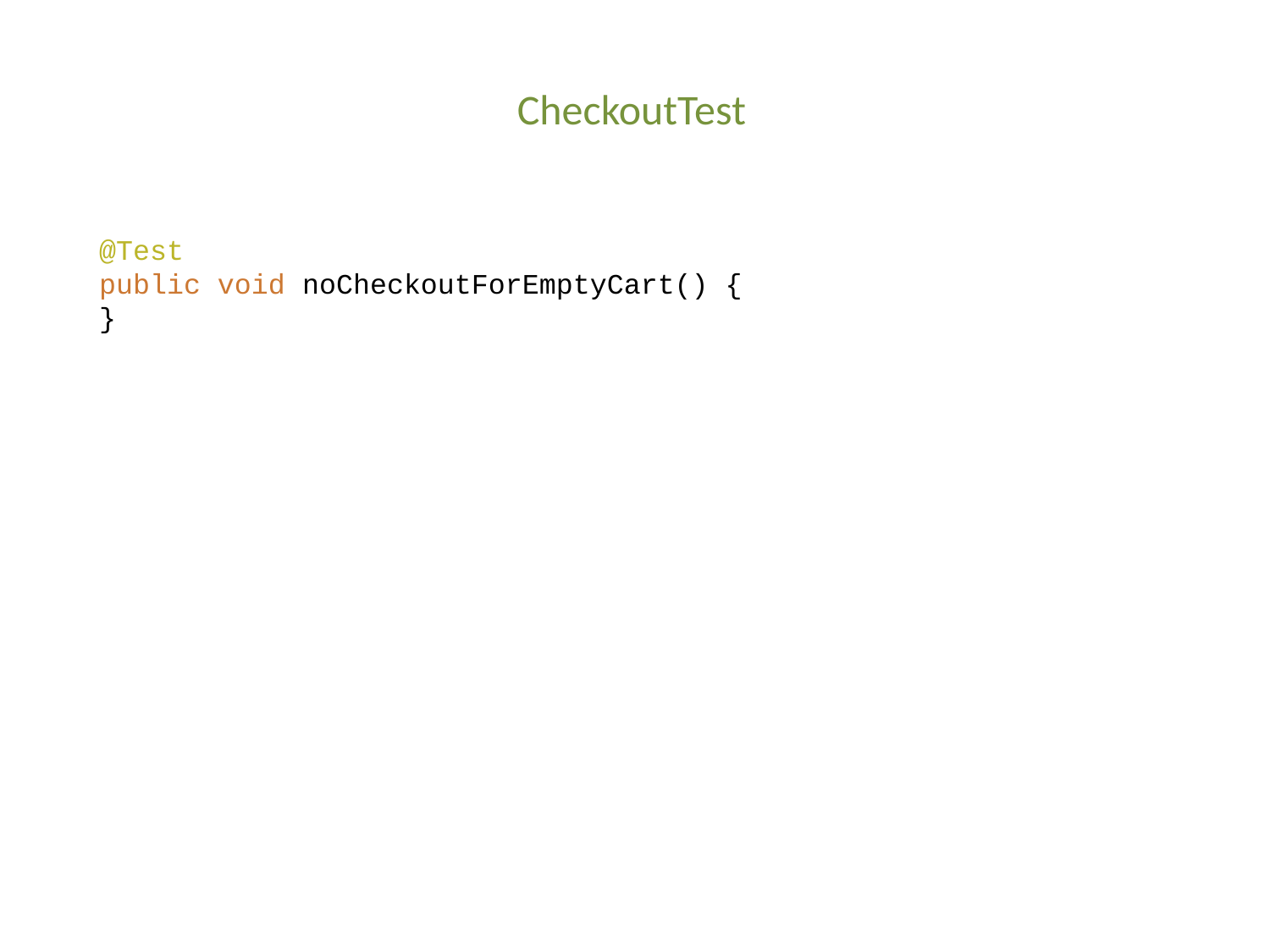

CheckoutTest
@Test
public void noCheckoutForEmptyCart() {
}